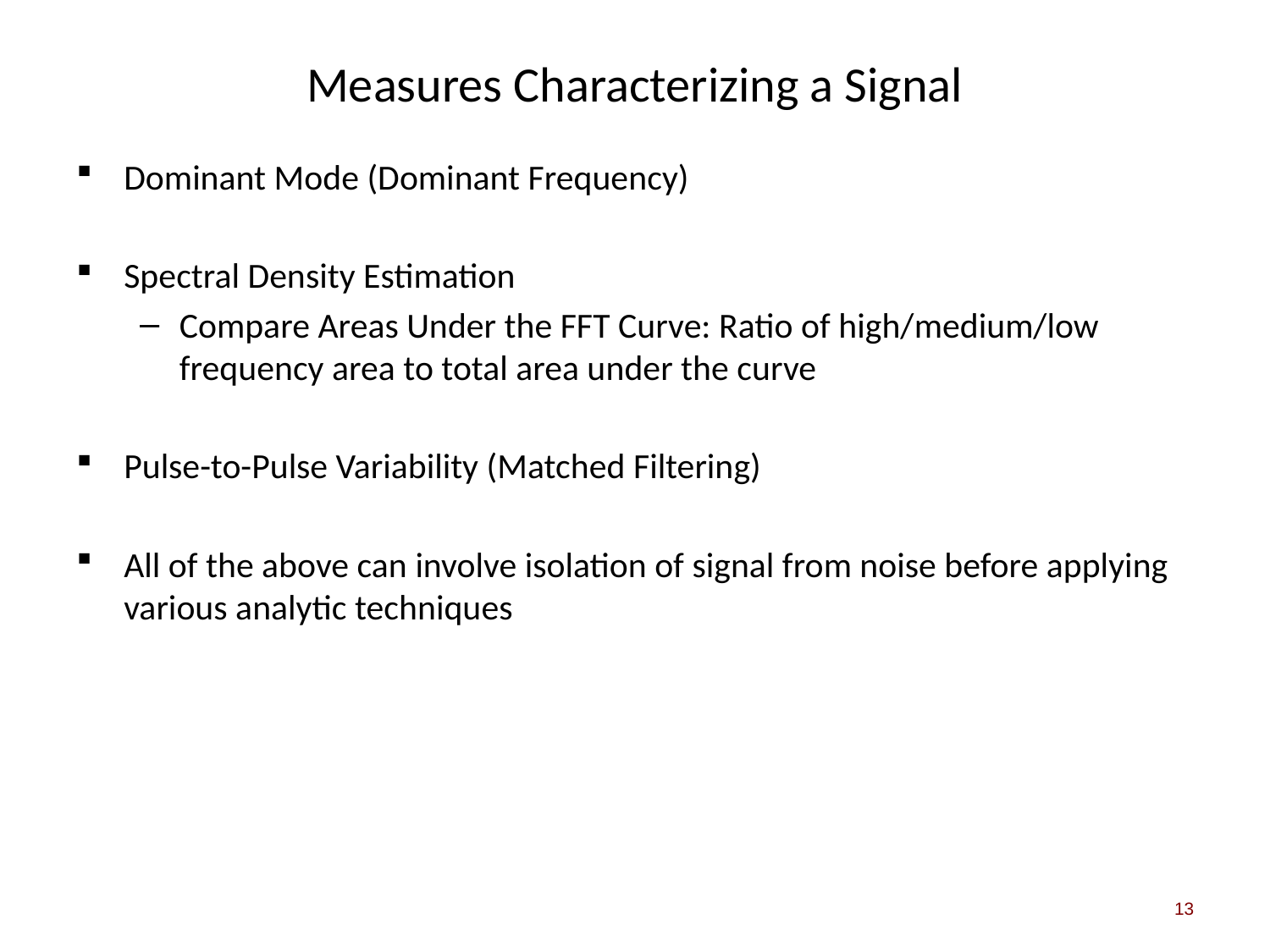

# Measures Characterizing a Signal
Dominant Mode (Dominant Frequency)

Spectral Density Estimation
Compare Areas Under the FFT Curve: Ratio of high/medium/low frequency area to total area under the curve

Pulse-to-Pulse Variability (Matched Filtering)

All of the above can involve isolation of signal from noise before applying various analytic techniques

13